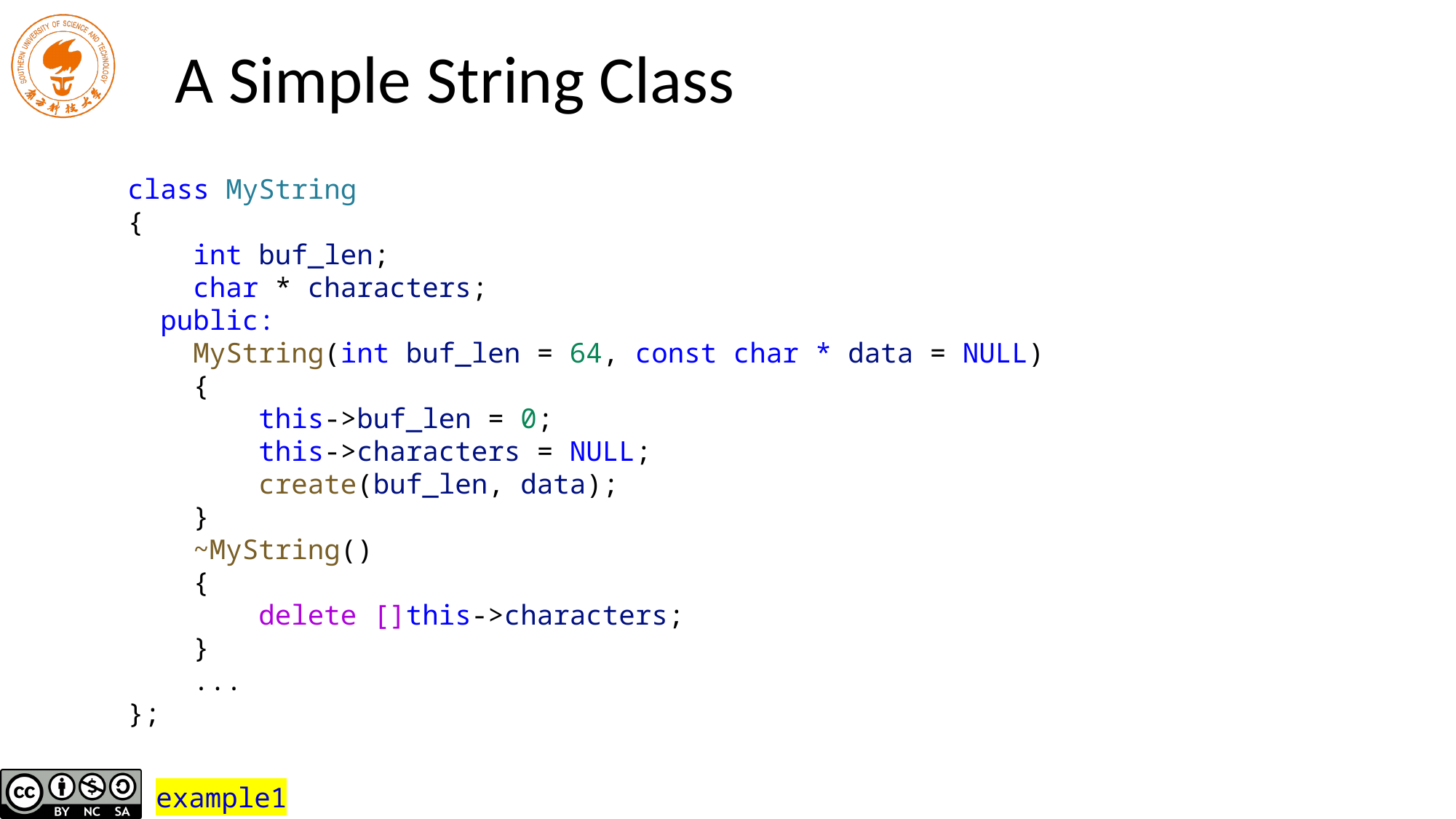

# A Simple String Class
class MyString
{
    int buf_len;
    char * characters;
  public:
    MyString(int buf_len = 64, const char * data = NULL)
    {
        this->buf_len = 0;
        this->characters = NULL;
        create(buf_len, data);
    }
    ~MyString()
    {
        delete []this->characters;
    }
    ...
};
example1